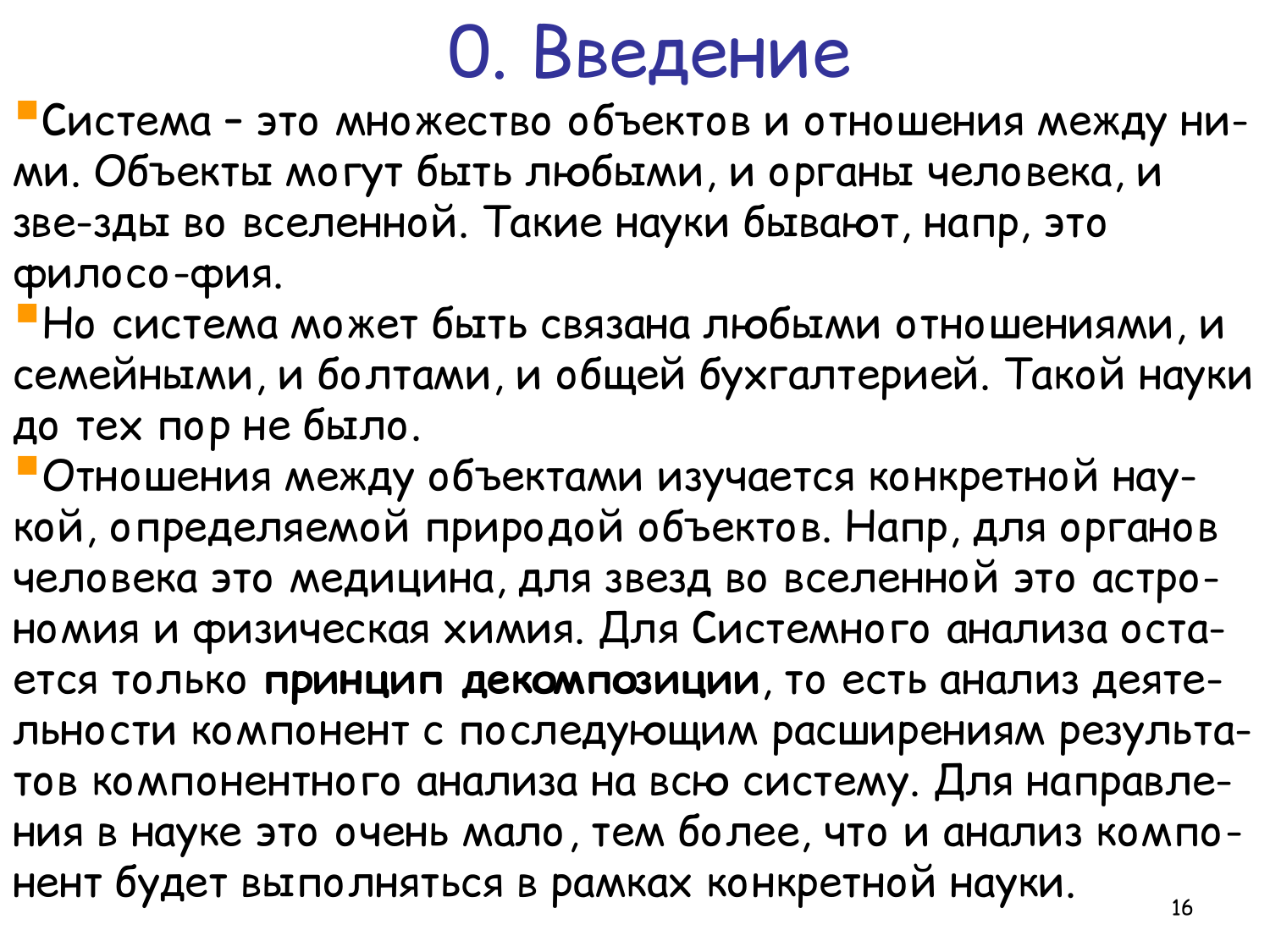

0. Введение
Система – это множество объектов и отношения между ни-ми. Объекты могут быть любыми, и органы человека, и зве-зды во вселенной. Такие науки бывают, напр, это филосо-фия.
Но система может быть связана любыми отношениями, и семейными, и болтами, и общей бухгалтерией. Такой науки до тех пор не было.
Отношения между объектами изучается конкретной нау-кой, определяемой природой объектов. Напр, для органов человека это медицина, для звезд во вселенной это астро-номия и физическая химия. Для Системного анализа оста-ется только принцип декомпозиции, то есть анализ деяте-льности компонент с последующим расширениям результа-тов компонентного анализа на всю систему. Для направле-ния в науке это очень мало, тем более, что и анализ компо-нент будет выполняться в рамках конкретной науки.
16